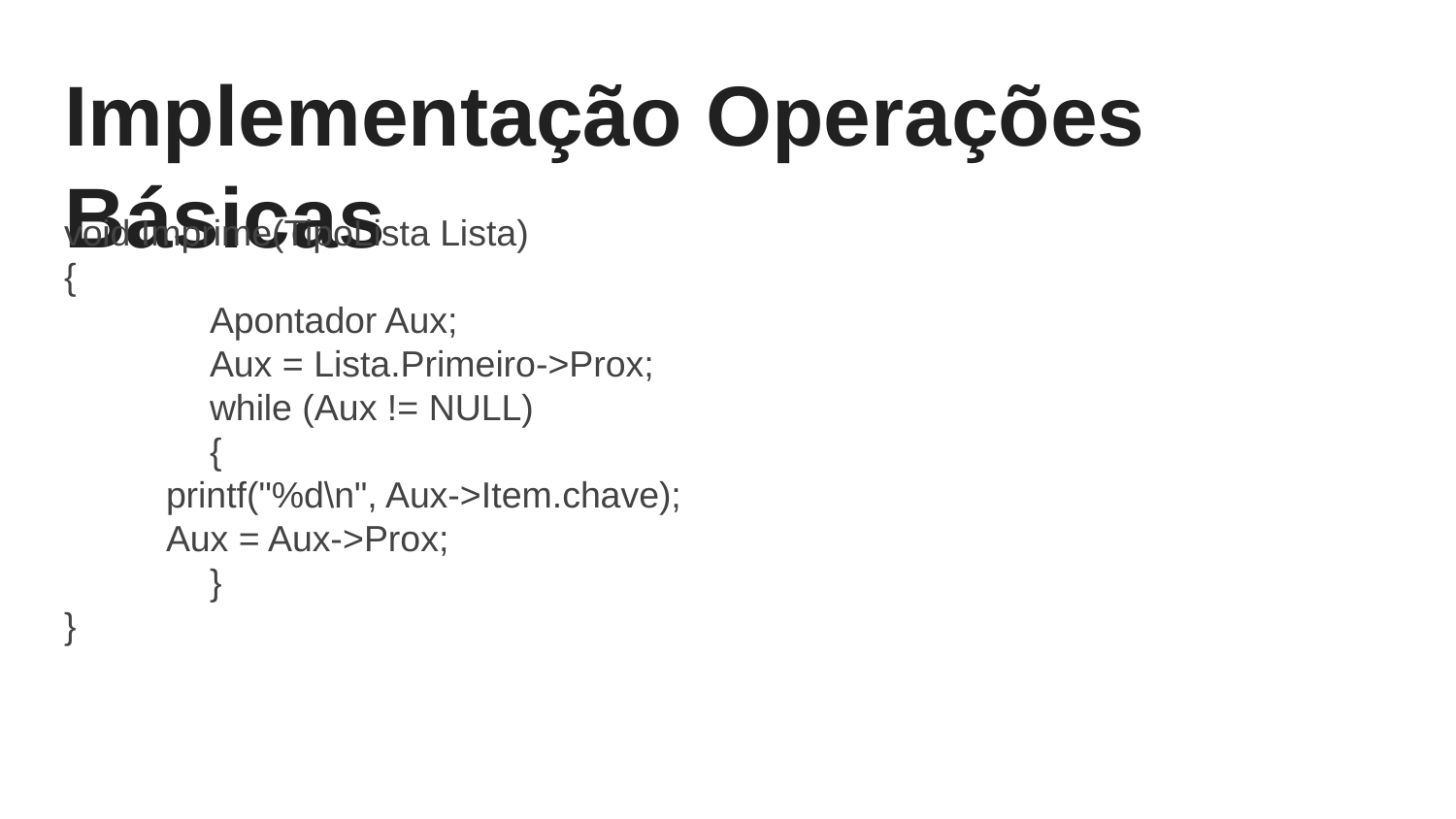

# Implementação Operações Básicas

void Imprime(TipoLista Lista)
{
	Apontador Aux;
	Aux = Lista.Primeiro->Prox;
	while (Aux != NULL)
	{
          printf("%d\n", Aux->Item.chave);
          Aux = Aux->Prox;
	}
}